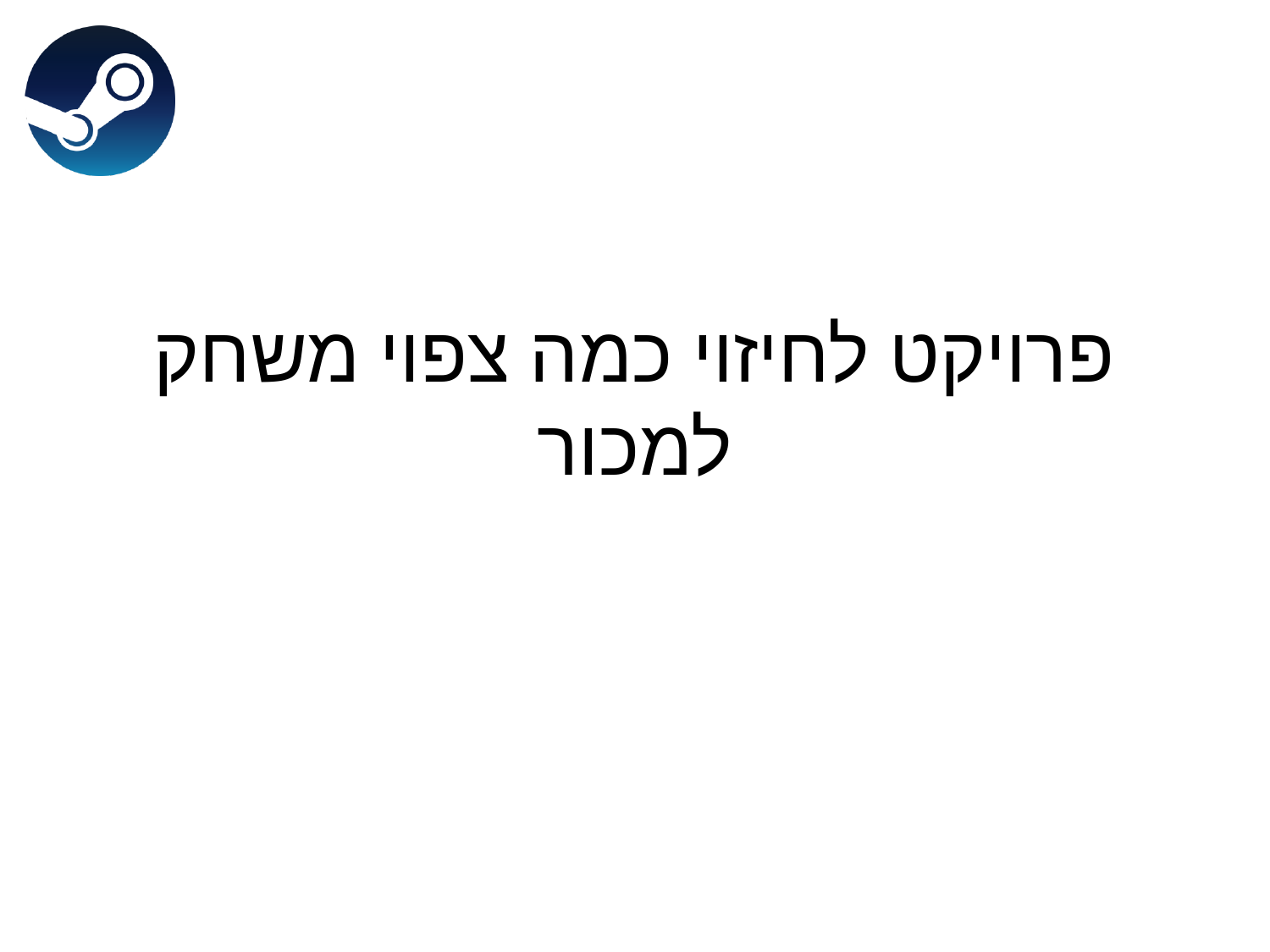

# פרויקט לחיזוי כמה צפוי משחק למכור